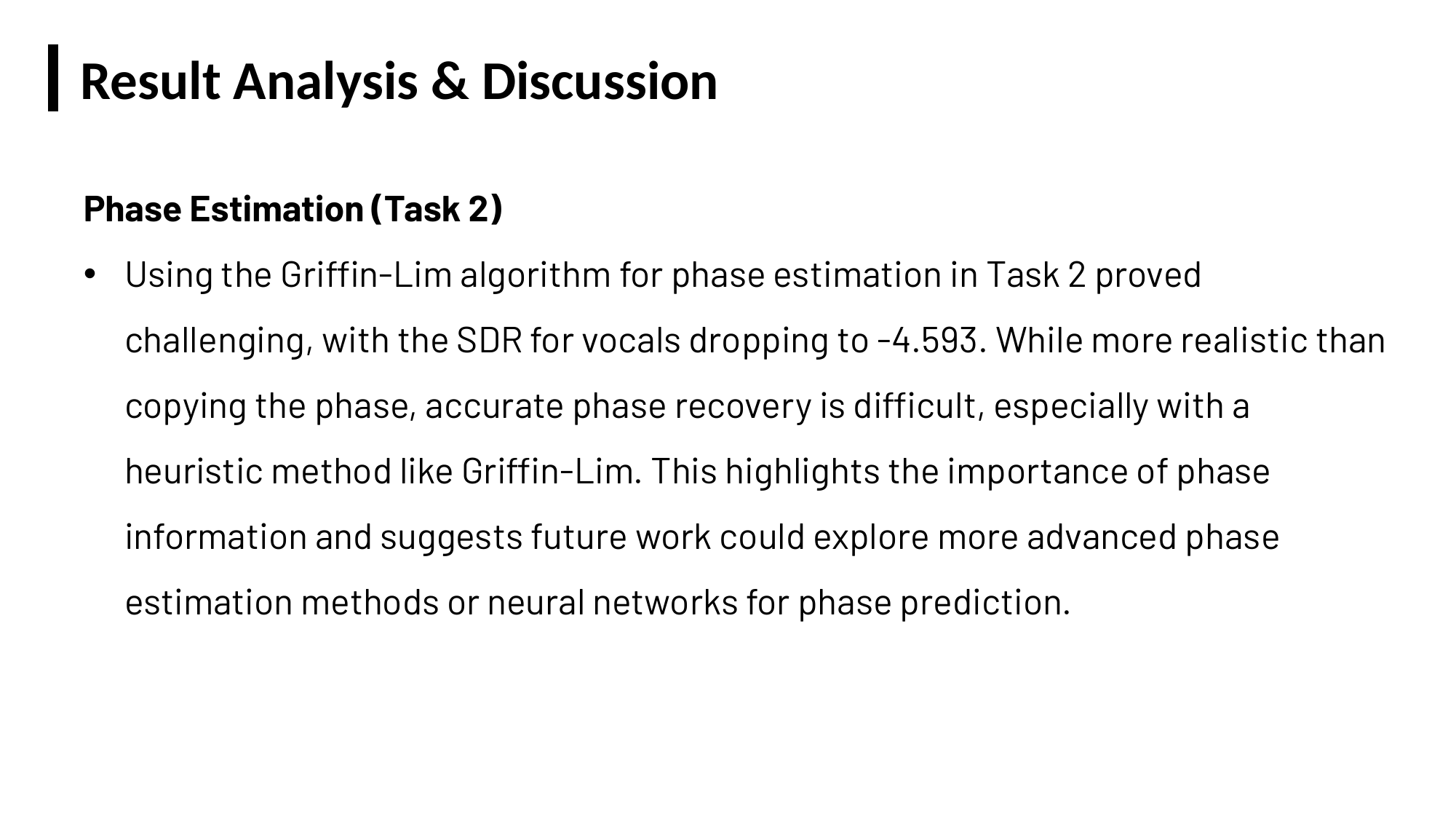

Result Analysis & Discussion

Phase Estimation (Task 2)
Using the Griffin-Lim algorithm for phase estimation in Task 2 proved challenging, with the SDR for vocals dropping to -4.593. While more realistic than copying the phase, accurate phase recovery is difficult, especially with a heuristic method like Griffin-Lim. This highlights the importance of phase information and suggests future work could explore more advanced phase estimation methods or neural networks for phase prediction.